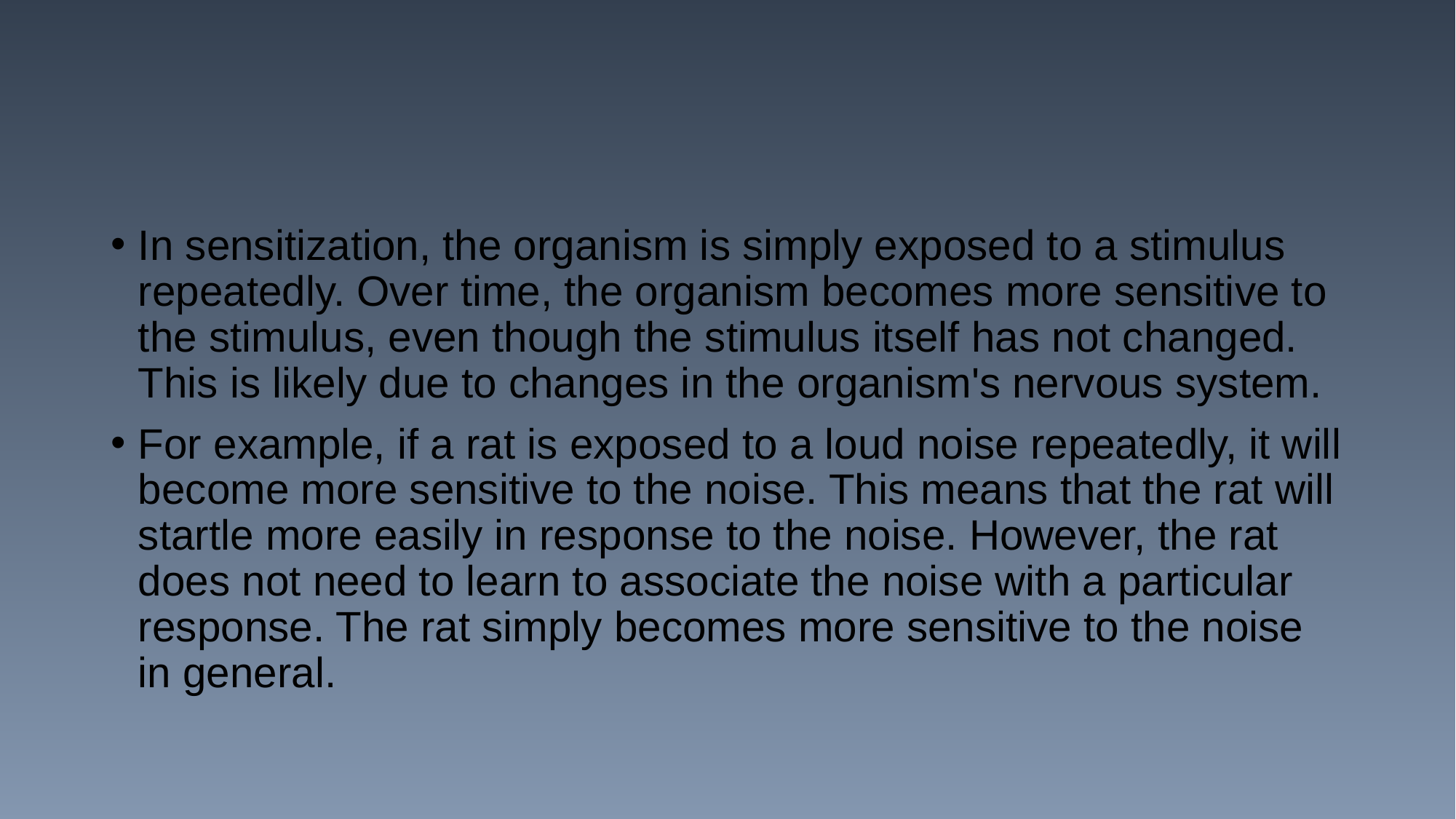

#
In sensitization, the organism is simply exposed to a stimulus repeatedly. Over time, the organism becomes more sensitive to the stimulus, even though the stimulus itself has not changed. This is likely due to changes in the organism's nervous system.
For example, if a rat is exposed to a loud noise repeatedly, it will become more sensitive to the noise. This means that the rat will startle more easily in response to the noise. However, the rat does not need to learn to associate the noise with a particular response. The rat simply becomes more sensitive to the noise in general.